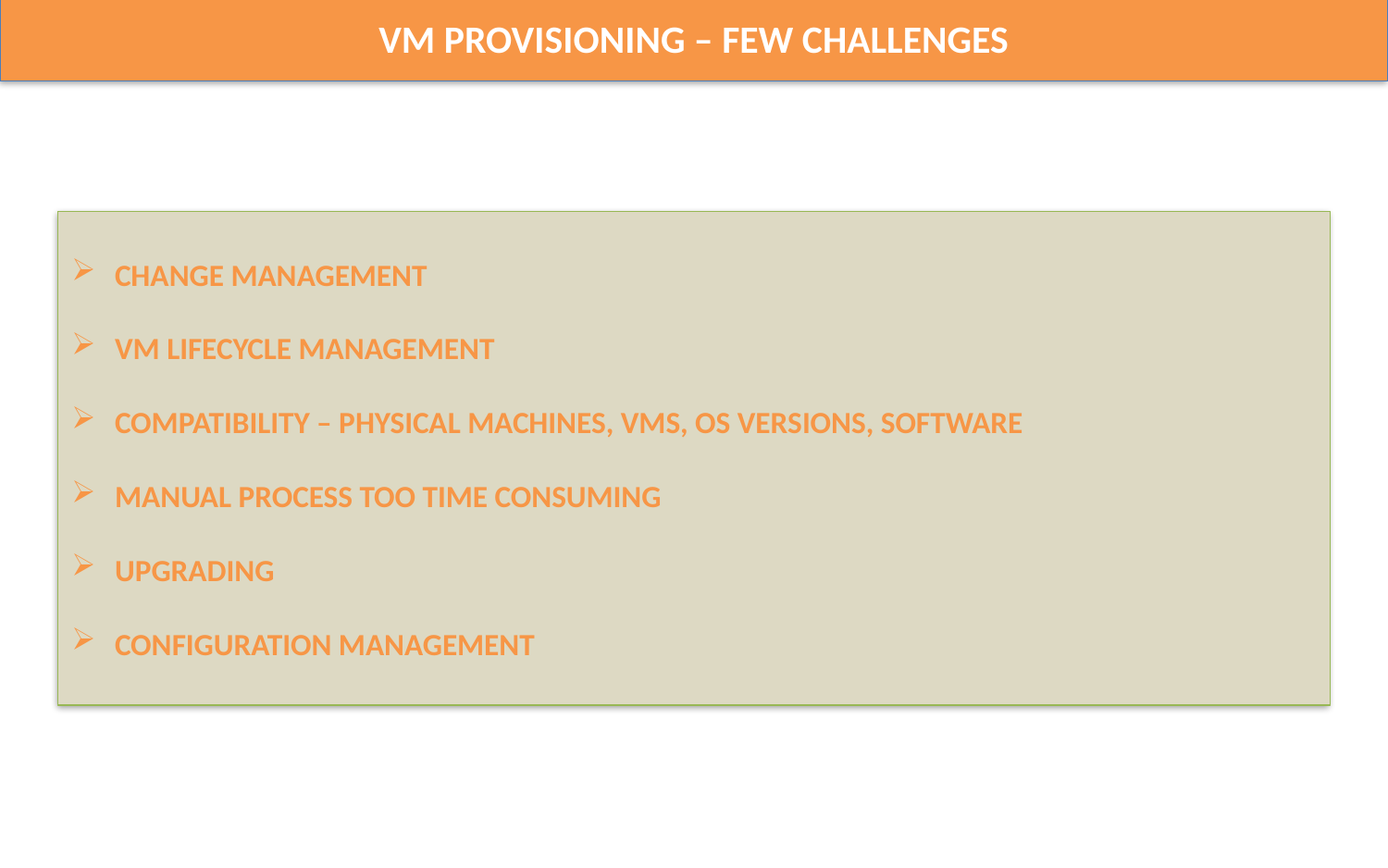

Vm provisioning – few challenges

Change management

Vm lifecycle management

Compatibility – physical machines, vms, os versions, software

Manual process too time consuming

Upgrading

Configuration management